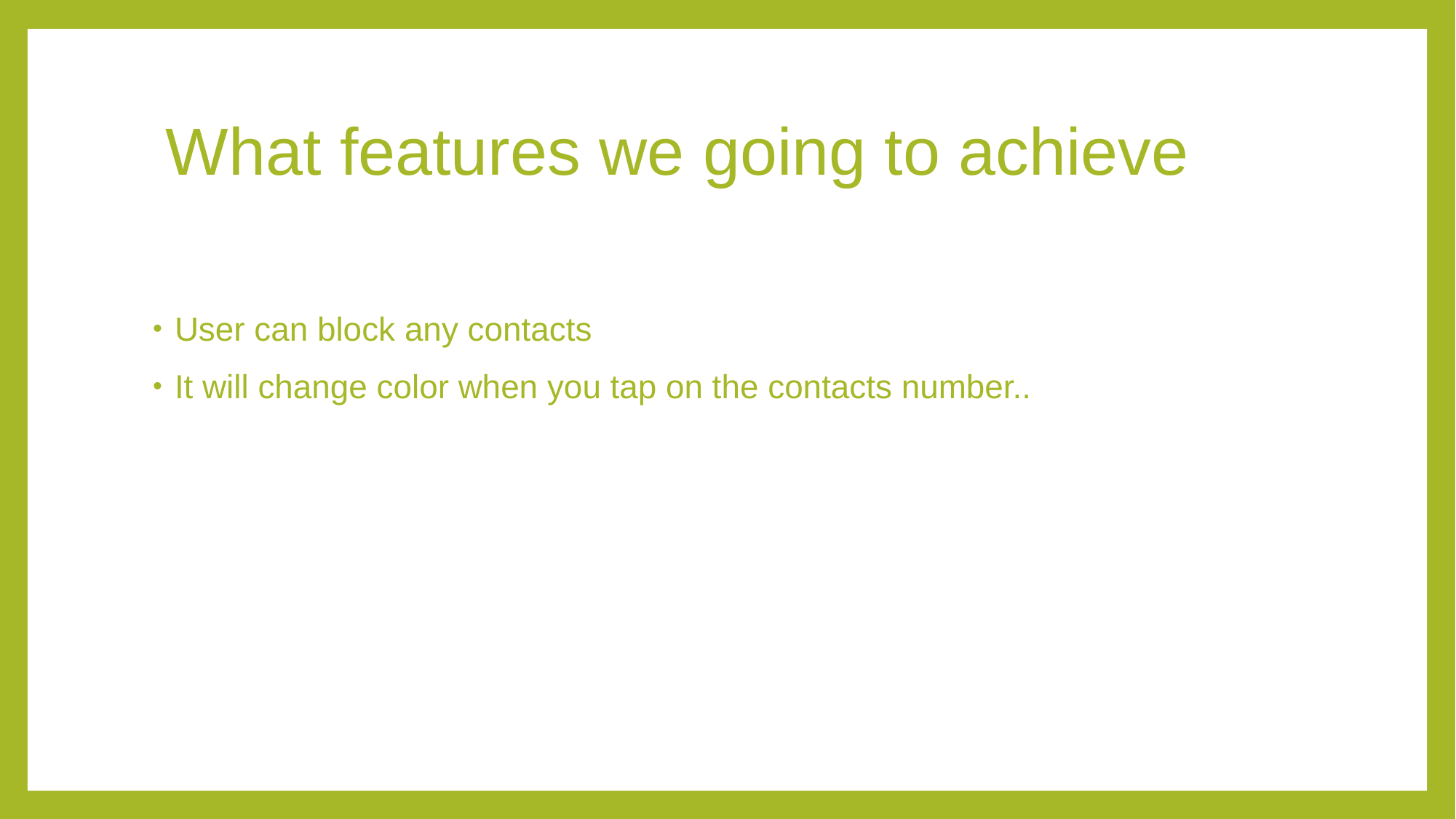

# What features we going to achieve

User can block any contacts
It will change color when you tap on the contacts number..